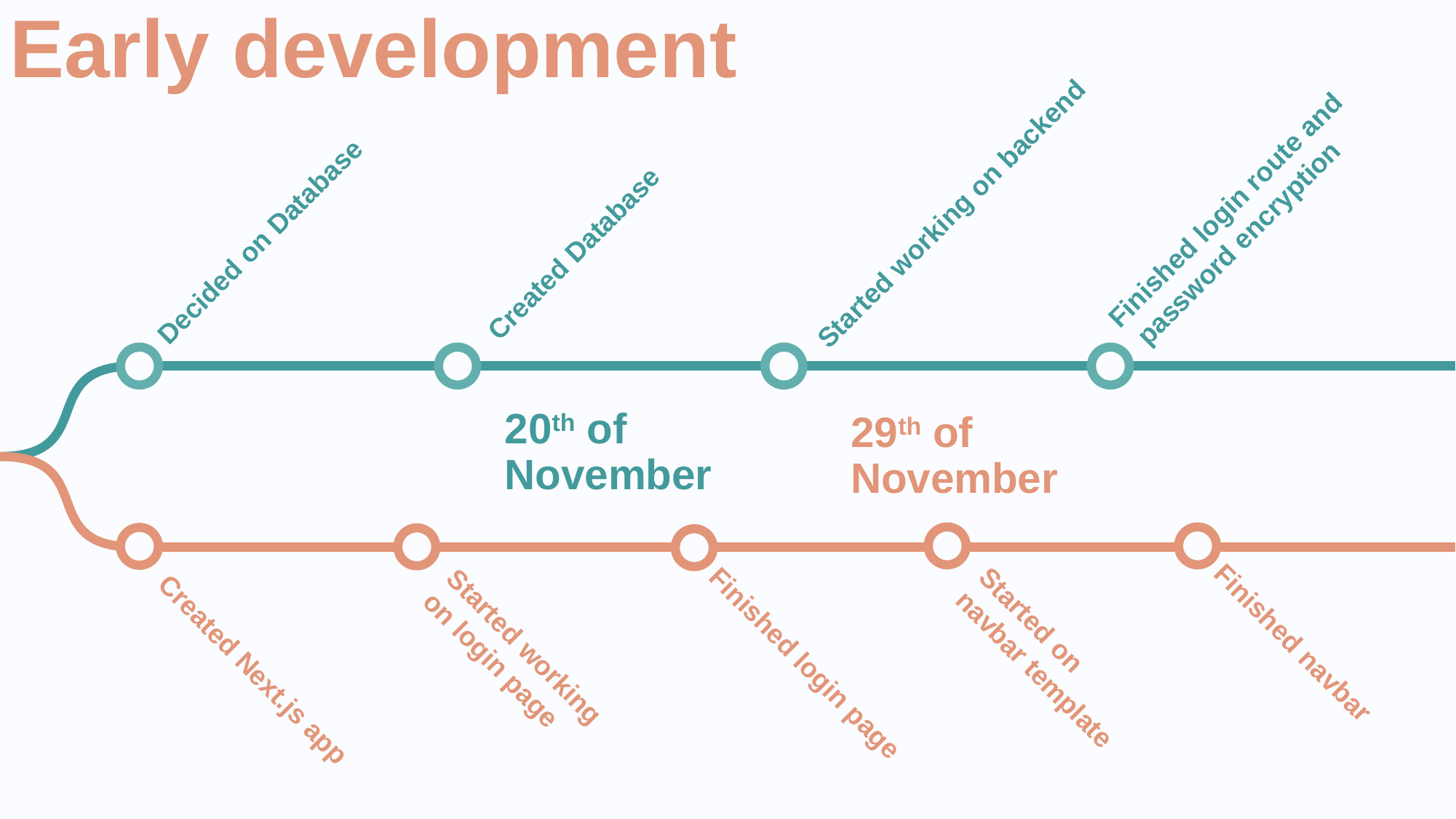

Early development
Finished login route and
 password encryption

Started working on backend

Decided on Database

Created Database

10th of November
8th of November
15th of November
20th of November
1st of November
9th of November
8th of November
29th of November

Finished login page

Started on
navbar template

Finished navbar

Created Next.js app

Started working
on login page